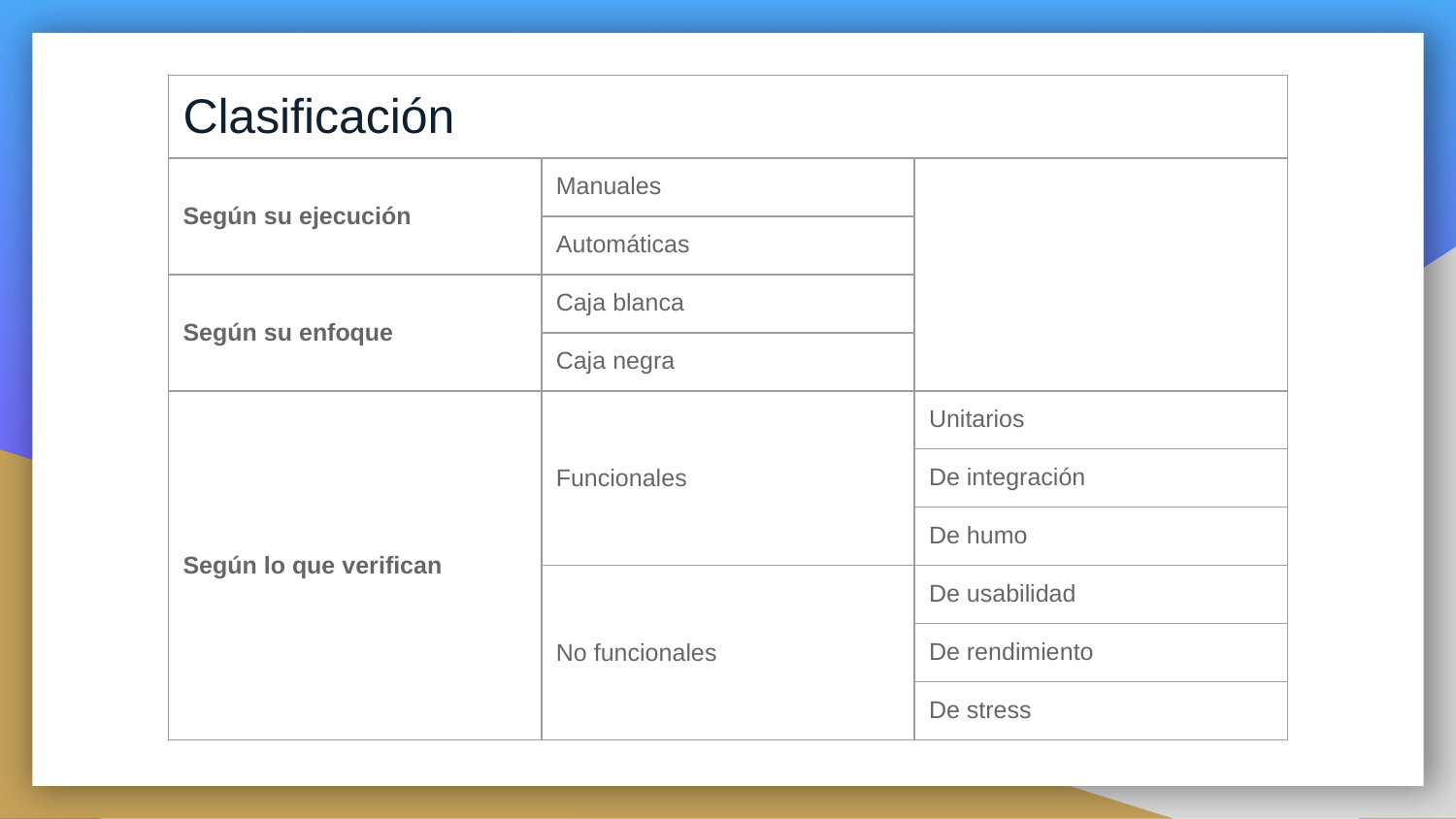

| Clasificación |  |  |
| --- | --- | --- |
| Según su ejecución | Manuales |  |
|  | Automáticas |  |
| Según su enfoque | Caja blanca |  |
|  | Caja negra |  |
| Según lo que verifican | Funcionales | Unitarios |
|  |  | De integración |
|  |  | De humo |
|  | No funcionales | De usabilidad |
|  |  | De rendimiento |
|  |  | De stress |